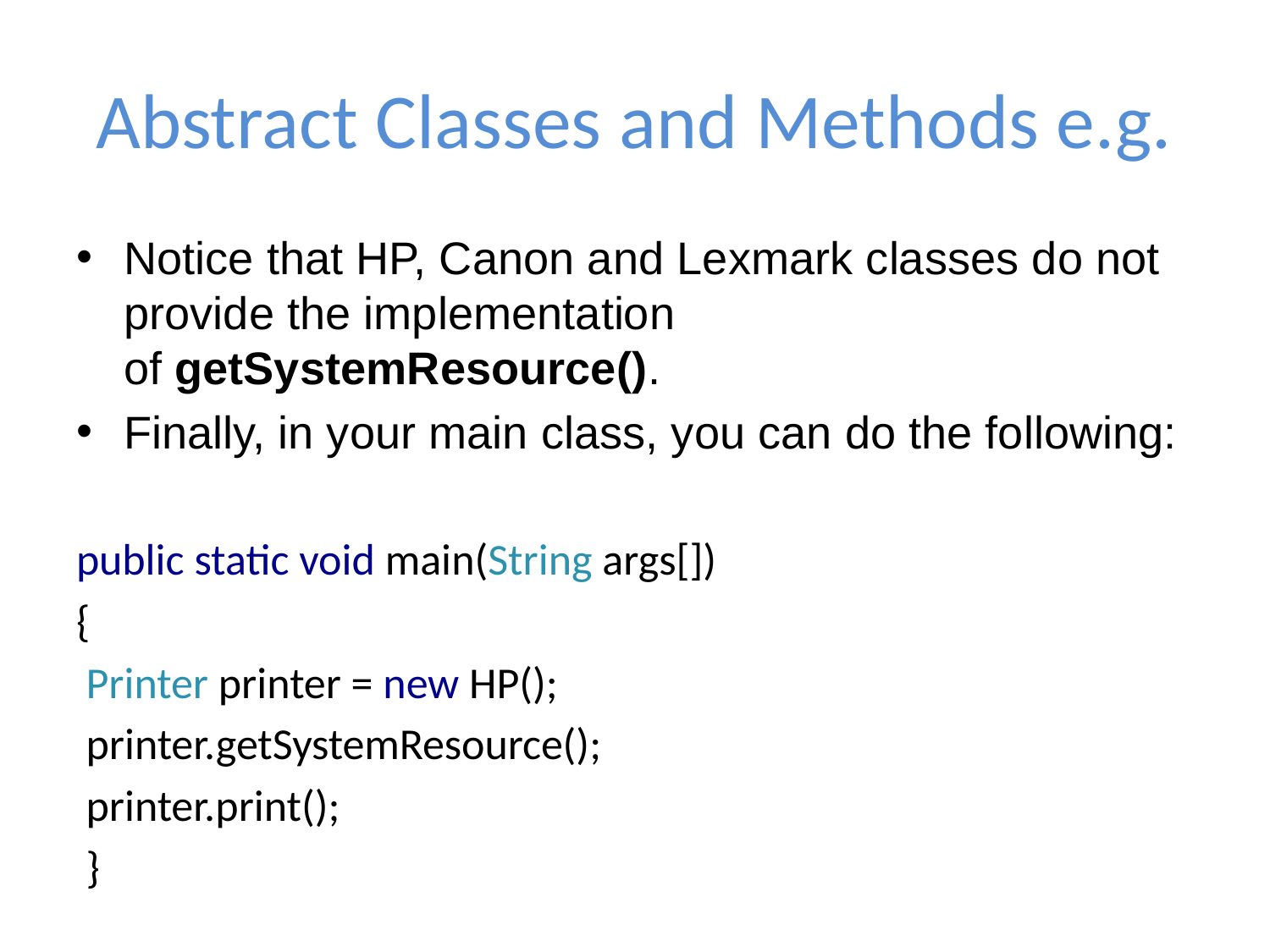

# Abstract Classes and Methods e.g.
Notice that HP, Canon and Lexmark classes do not provide the implementation of getSystemResource().
Finally, in your main class, you can do the following:

public static void main(String args[])
{
 Printer printer = new HP();
 printer.getSystemResource();
 printer.print();
 }